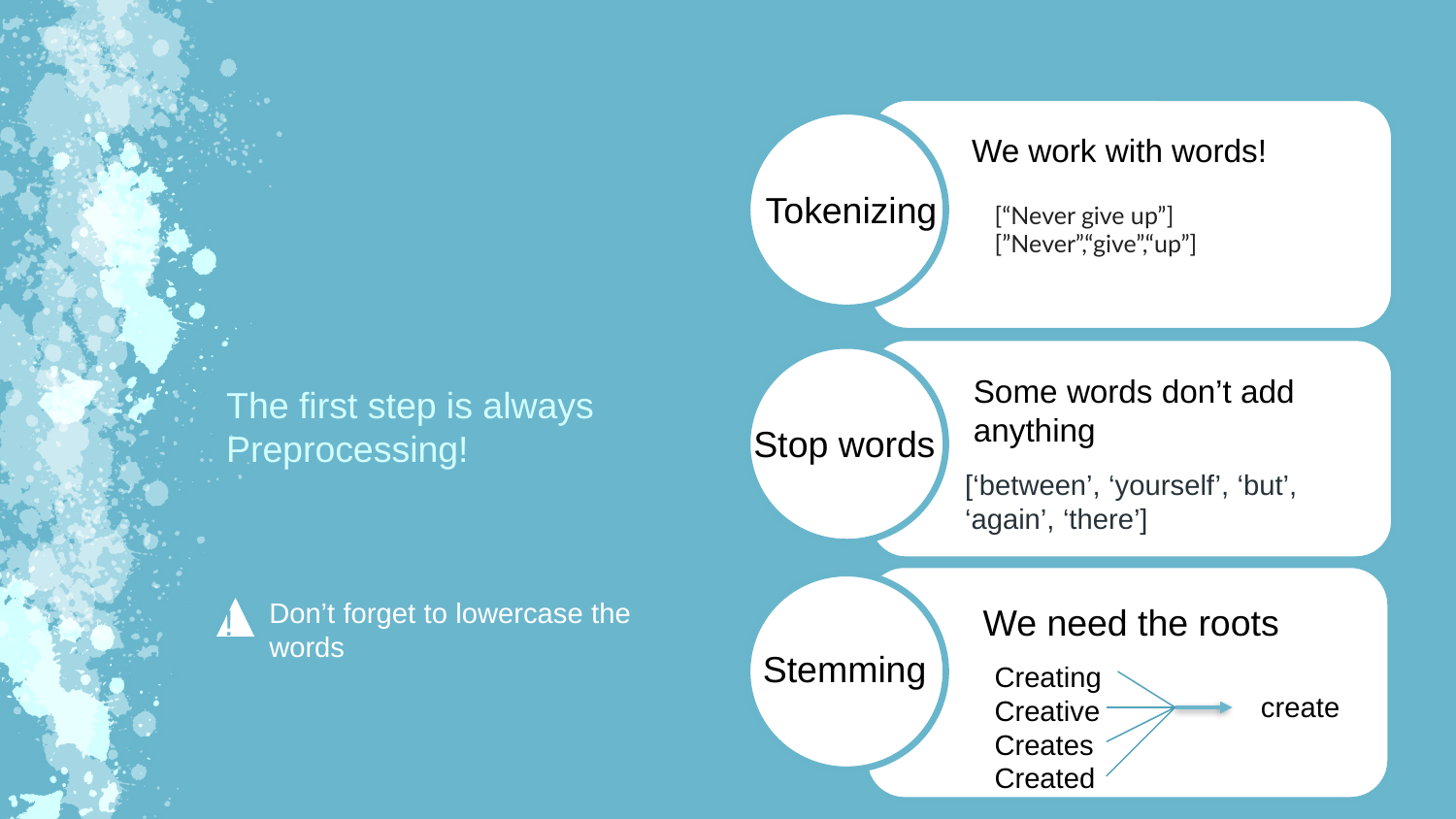

We work with words!
Tokenizing
[“Never give up”]
[”Never”,“give”,“up”]

Some words don’t add anything
The first step is always
Preprocessing!
Stop words
[‘between’, ‘yourself’, ‘but’, ‘again’, ‘there’]

Don’t forget to lowercase the
words
!

We need the roots
Stemming
Creating
Creative
Creates
Created
create